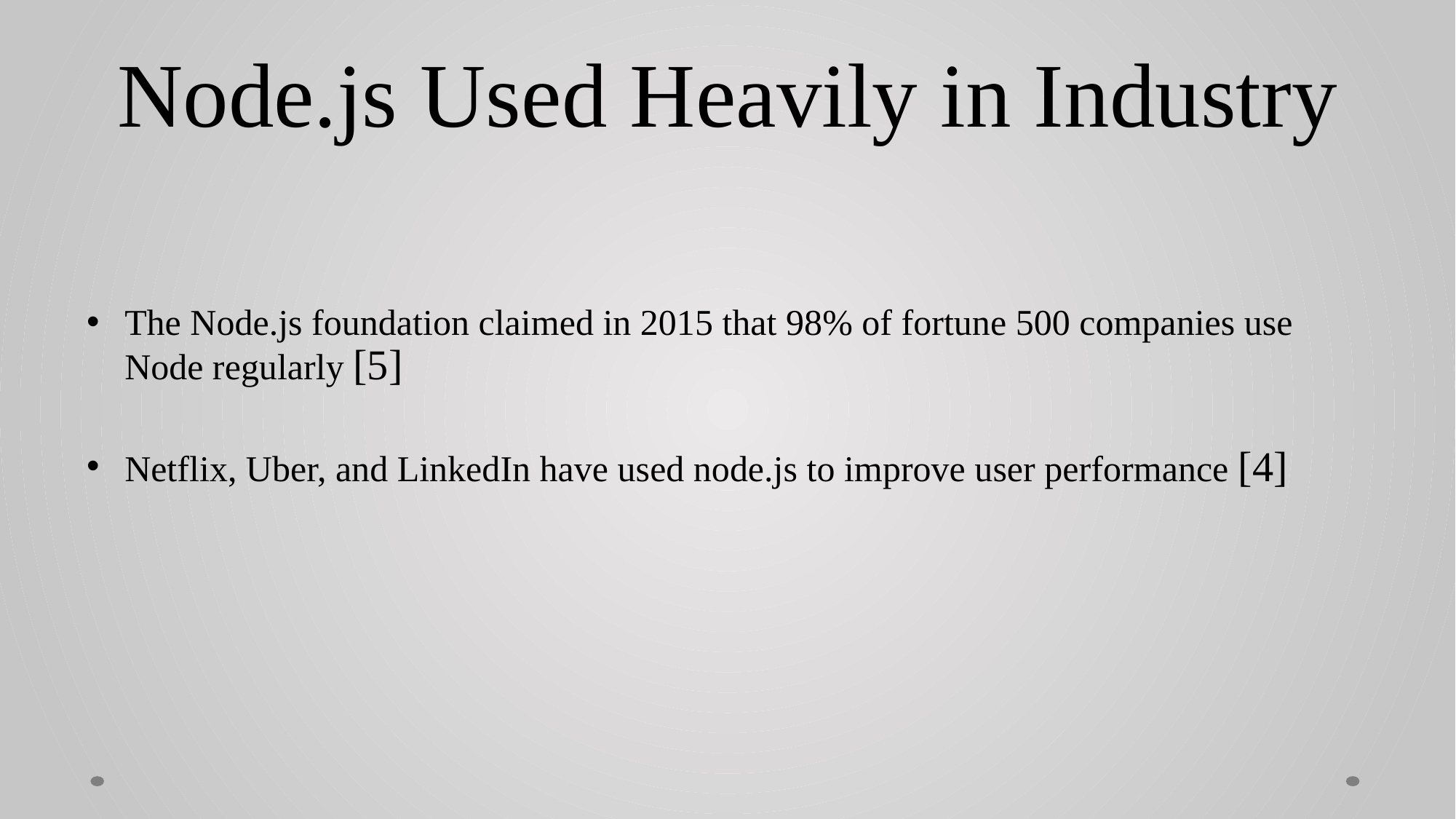

# Node.js Used Heavily in Industry

The Node.js foundation claimed in 2015 that 98% of fortune 500 companies use Node regularly [5]

Netflix, Uber, and LinkedIn have used node.js to improve user performance [4]